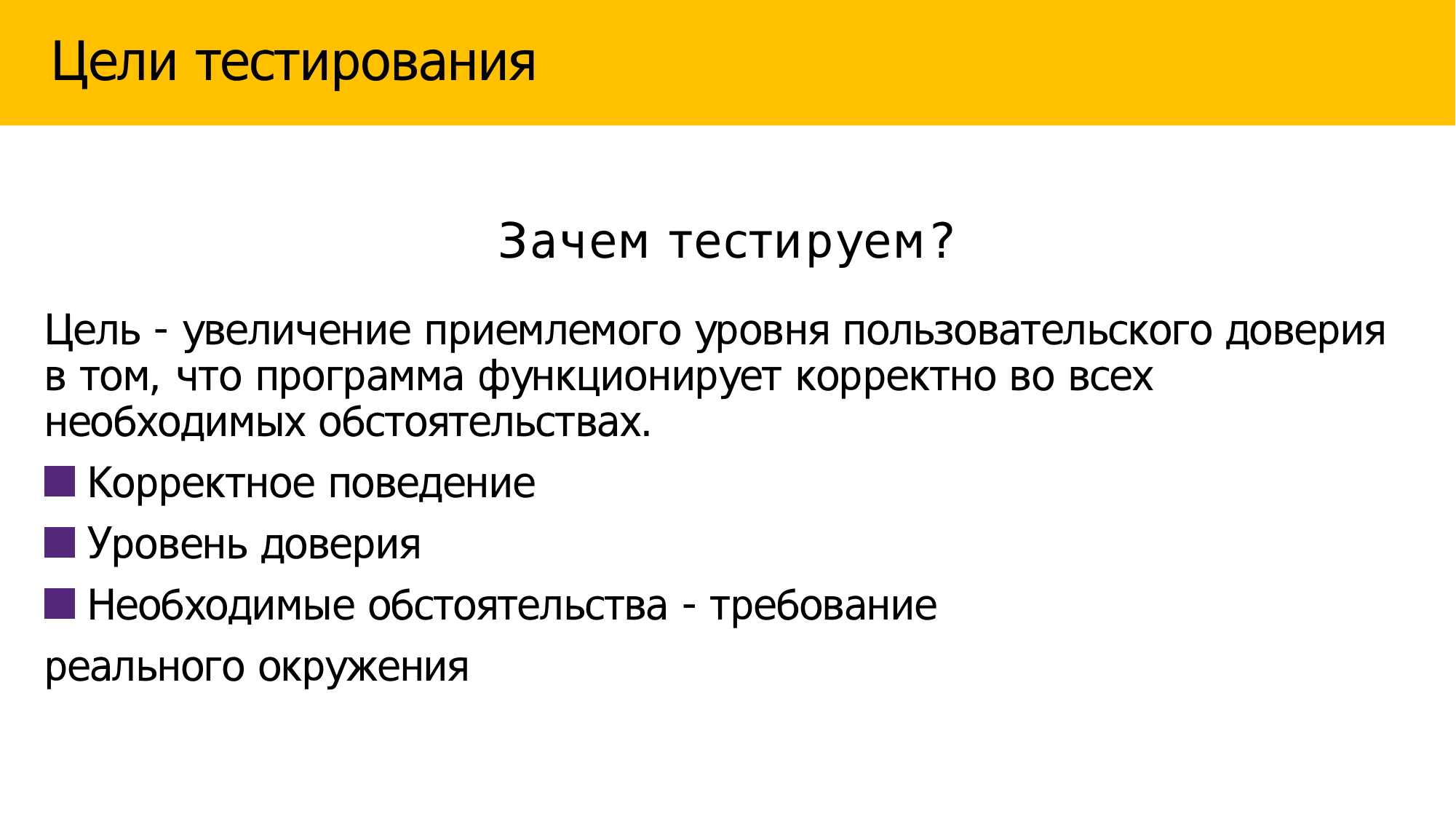

# Цели тестирования
Зачем тестируем?
Цель - увеличение приемлемого уровня пользовательского доверия в том, что программа функционирует корректно во всех необходимых обстоятельствах.
 Корректное поведение
 Уровень доверия
 Необходимые обстоятельства - требование
реального окружения